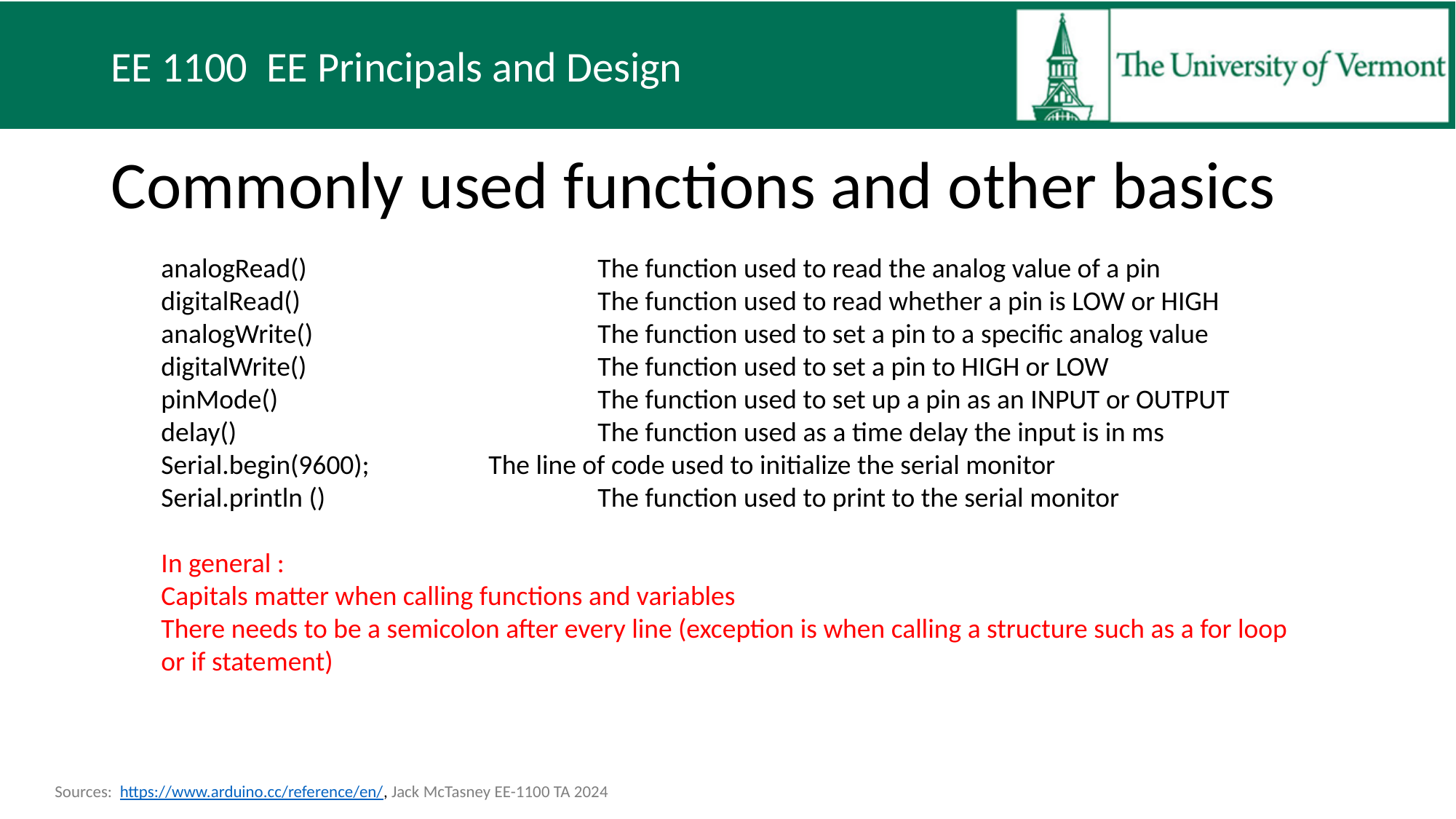

# Commonly used functions and other basics
analogRead()			The function used to read the analog value of a pin
digitalRead()			The function used to read whether a pin is LOW or HIGH
analogWrite()			The function used to set a pin to a specific analog value
digitalWrite()			The function used to set a pin to HIGH or LOW
pinMode()			The function used to set up a pin as an INPUT or OUTPUT
delay()				The function used as a time delay the input is in ms
Serial.begin(9600);	 	The line of code used to initialize the serial monitor
Serial.println ()			The function used to print to the serial monitor

In general :
Capitals matter when calling functions and variables
There needs to be a semicolon after every line (exception is when calling a structure such as a for loop or if statement)
Sources:  https://www.arduino.cc/reference/en/, Jack McTasney EE-1100 TA 2024